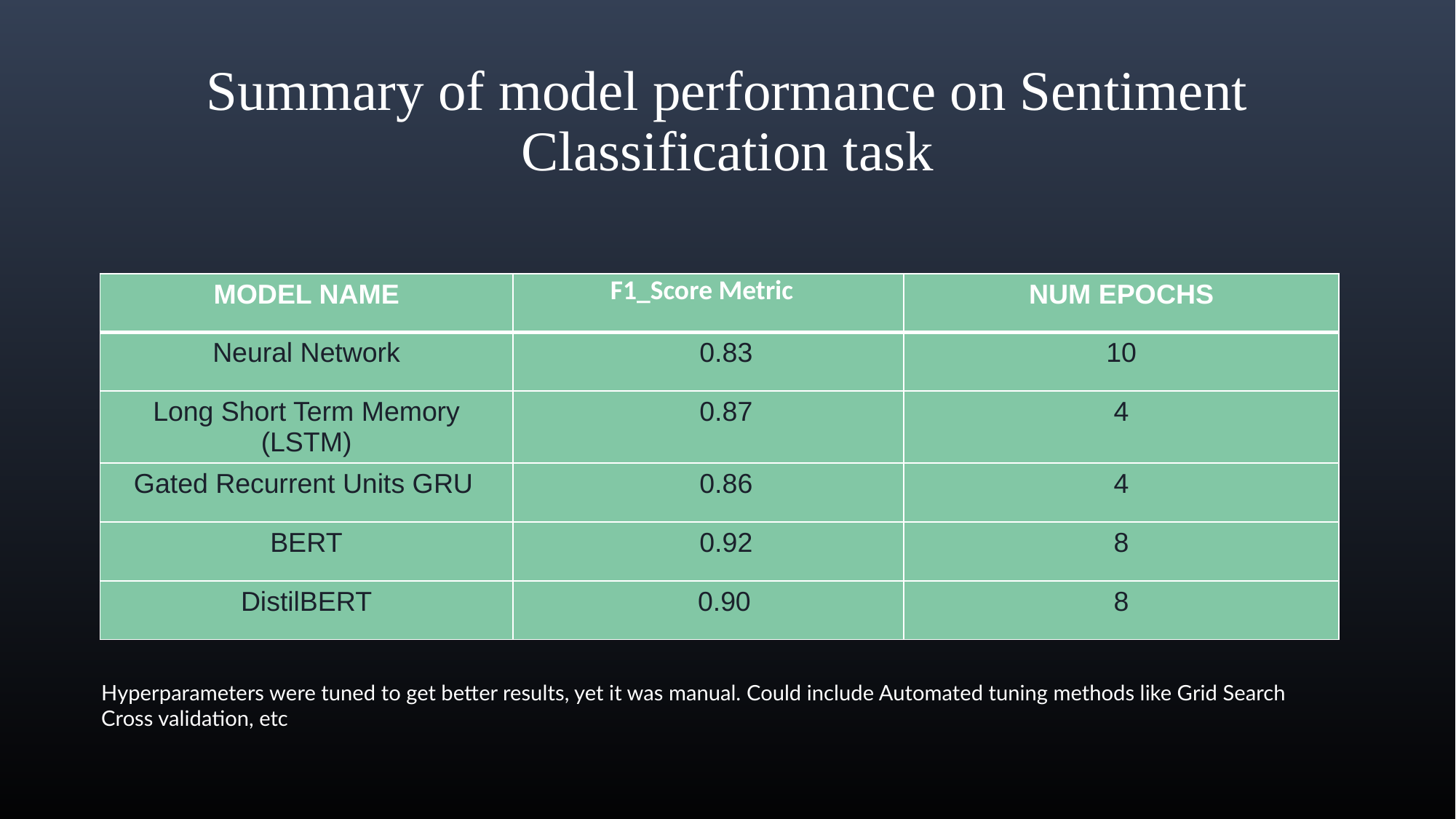

# Summary of model performance on Sentiment Classification task
| MODEL NAME | F1\_Score Metric | NUM EPOCHS |
| --- | --- | --- |
| Neural Network | 0.83 | 10 |
| Long Short Term Memory (LSTM) | 0.87 | 4 |
| Gated Recurrent Units GRU | 0.86 | 4 |
| BERT | 0.92 | 8 |
| DistilBERT | 0.90 | 8 |
Hyperparameters were tuned to get better results, yet it was manual. Could include Automated tuning methods like Grid Search Cross validation, etc